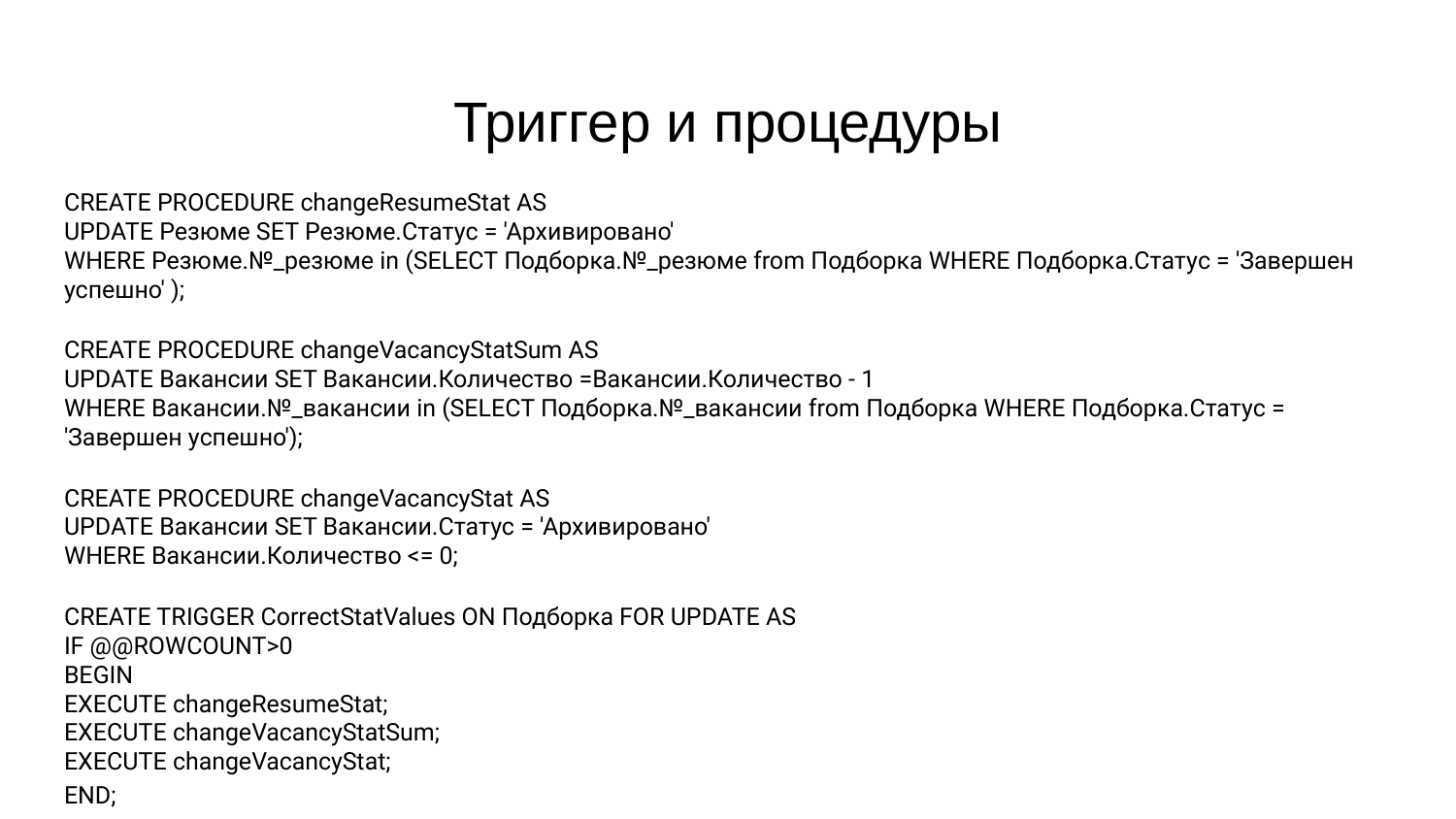

# Триггер и процедуры
CREATE PROCEDURE changeResumeStat AS
UPDATE Резюме SET Резюме.Статус = 'Архивировано'
WHERE Резюме.№_резюме in (SELECT Подборка.№_резюме from Подборка WHERE Подборка.Статус = 'Завершен успешно' );

CREATE PROCEDURE changeVacancyStatSum AS
UPDATE Вакансии SET Вакансии.Количество =Вакансии.Количество - 1
WHERE Вакансии.№_вакансии in (SELECT Подборка.№_вакансии from Подборка WHERE Подборка.Статус = 'Завершен успешно');

CREATE PROCEDURE changeVacancyStat AS
UPDATE Вакансии SET Вакансии.Статус = 'Архивировано'
WHERE Вакансии.Количество <= 0;

CREATE TRIGGER CorrectStatValues ON Подборка FOR UPDATE AS
IF @@ROWCOUNT>0
BEGIN
EXECUTE changeResumeStat;
EXECUTE changeVacancyStatSum;
EXECUTE changeVacancyStat;
END;